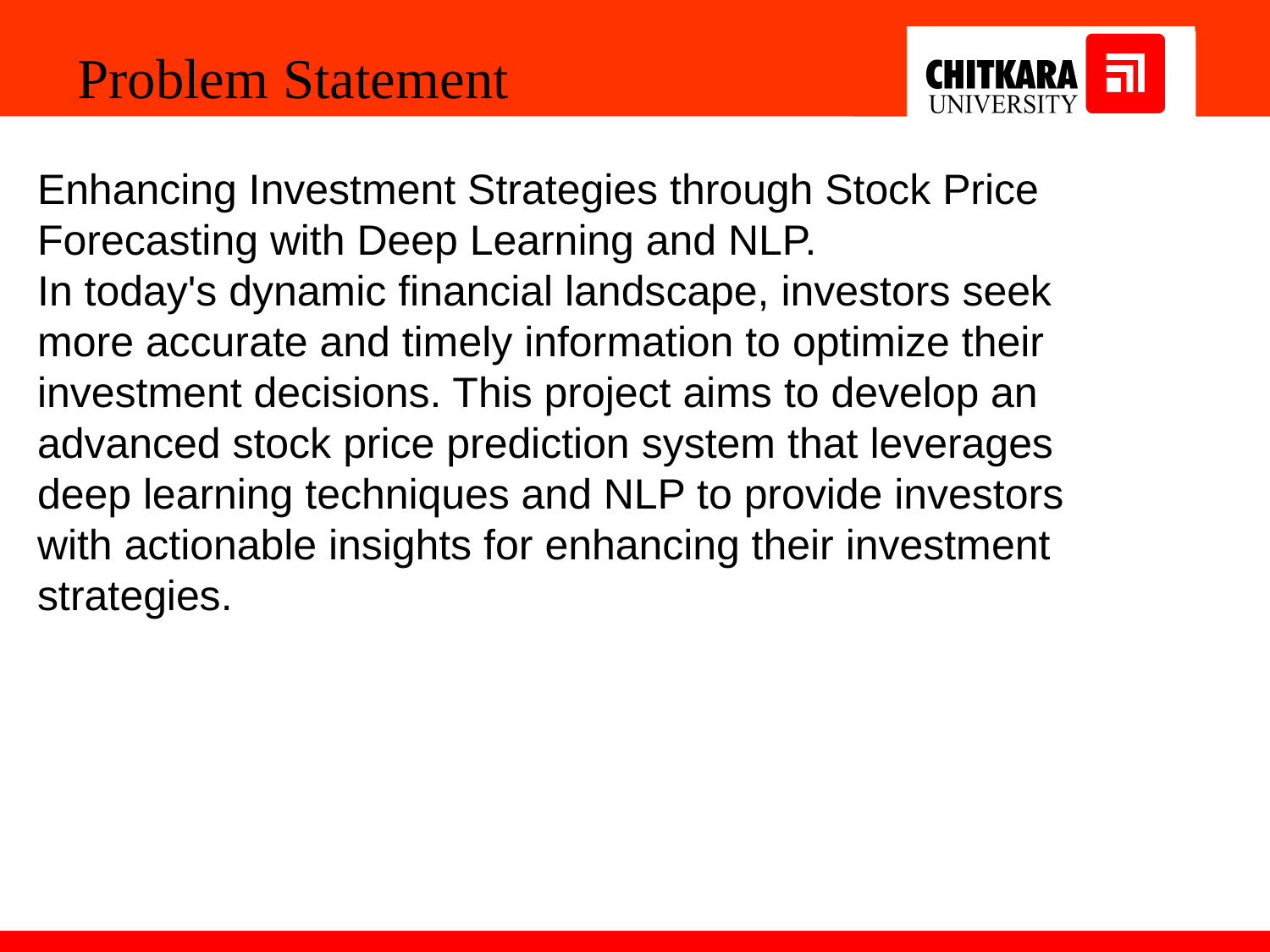

Problem Statement
Enhancing Investment Strategies through Stock Price Forecasting with Deep Learning and NLP.
In today's dynamic financial landscape, investors seek more accurate and timely information to optimize their investment decisions. This project aims to develop an advanced stock price prediction system that leverages deep learning techniques and NLP to provide investors with actionable insights for enhancing their investment strategies.